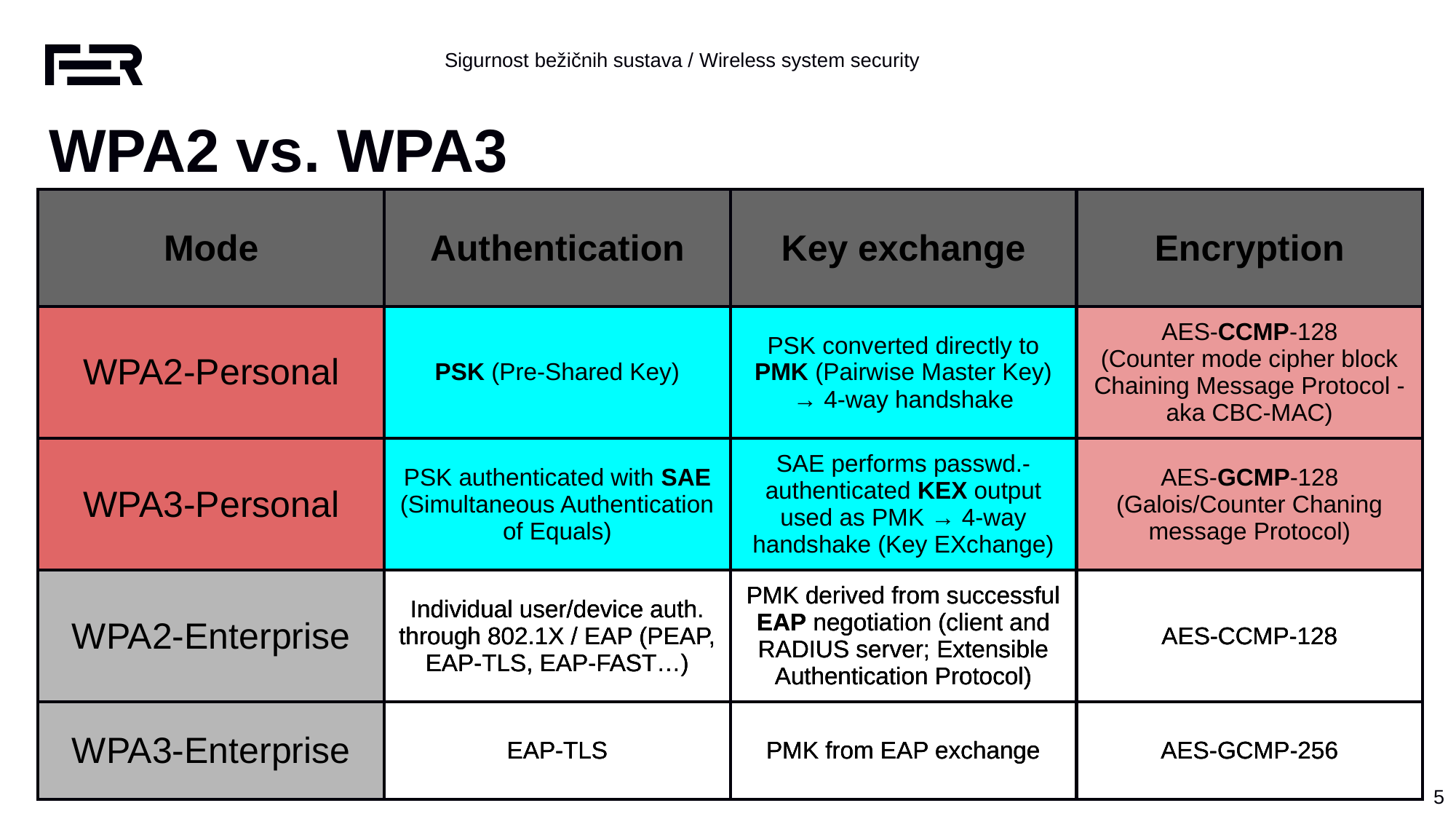

WPA2 vs. WPA3
| Mode | Authentication | Key exchange | Encryption |
| --- | --- | --- | --- |
| WPA2-Personal | PSK (Pre-Shared Key) | PSK converted directly to PMK (Pairwise Master Key) → 4-way handshake | AES-CCMP-128 (Counter mode cipher block Chaining Message Protocol - aka CBC-MAC) |
| WPA3-Personal | PSK authenticated with SAE (Simultaneous Authentication of Equals) | SAE performs passwd.-authenticated KEX output used as PMK → 4-way handshake (Key EXchange) | AES-GCMP-128 (Galois/Counter Chaning message Protocol) |
| WPA2-Enterprise | Individual user/device auth. through 802.1X / EAP (PEAP, EAP-TLS, EAP-FAST…) | PMK derived from successful EAP negotiation (client and RADIUS server; Extensible Authentication Protocol) | AES-CCMP-128 |
| WPA3-Enterprise | EAP-TLS | PMK from EAP exchange | AES-GCMP-256 |
| Mode | Authentication | Key exchange | Encryption |
| --- | --- | --- | --- |
| WPA2-Personal | PSK (Pre-Shared Key) | PSK converted directly to PMK (Pairwise Master Key) → 4-way handshake | AES-CCMP-128 (Counter mode cipher block Chaining Message Protocol - aka CBC-MAC) |
| WPA3-Personal | PSK authenticated with SAE (Simultaneous Authentication of Equals) | SAE performs passwd.-authenticated KEX output used as PMK → 4-way handshake (Key EXchange) | AES-GCMP-128 (Galois/Counter Chaning message Protocol) |
| WPA2-Enterprise | Individual user/device auth. through 802.1X / EAP (PEAP, EAP-TLS, EAP-FAST…) | PMK derived from successful EAP negotiation (client and RADIUS server; Extensible Authentication Protocol) | AES-CCMP-128 |
| WPA3-Enterprise | EAP-TLS | PMK from EAP exchange | AES-GCMP-256 |
| Mode | Authentication | Key exchange | Encryption |
| --- | --- | --- | --- |
| WPA2-Personal | PSK (Pre-Shared Key) | PSK converted directly to PMK (Pairwise Master Key) → 4-way handshake | AES-CCMP-128 (Counter mode cipher block Chaining Message Protocol - aka CBC-MAC) |
| WPA3-Personal | PSK authenticated with SAE (Simultaneous Authentication of Equals) | SAE performs passwd.-authenticated KEX output used as PMK → 4-way handshake (Key EXchange) | AES-GCMP-128 (Galois/Counter Chaning message Protocol) |
| WPA2-Enterprise | Individual user/device auth. through 802.1X / EAP (PEAP, EAP-TLS, EAP-FAST…) | PMK derived from successful EAP negotiation (client and RADIUS server; Extensible Authentication Protocol) | AES-CCMP-128 |
| WPA3-Enterprise | EAP-TLS | PMK from EAP exchange | AES-GCMP-256 |
5